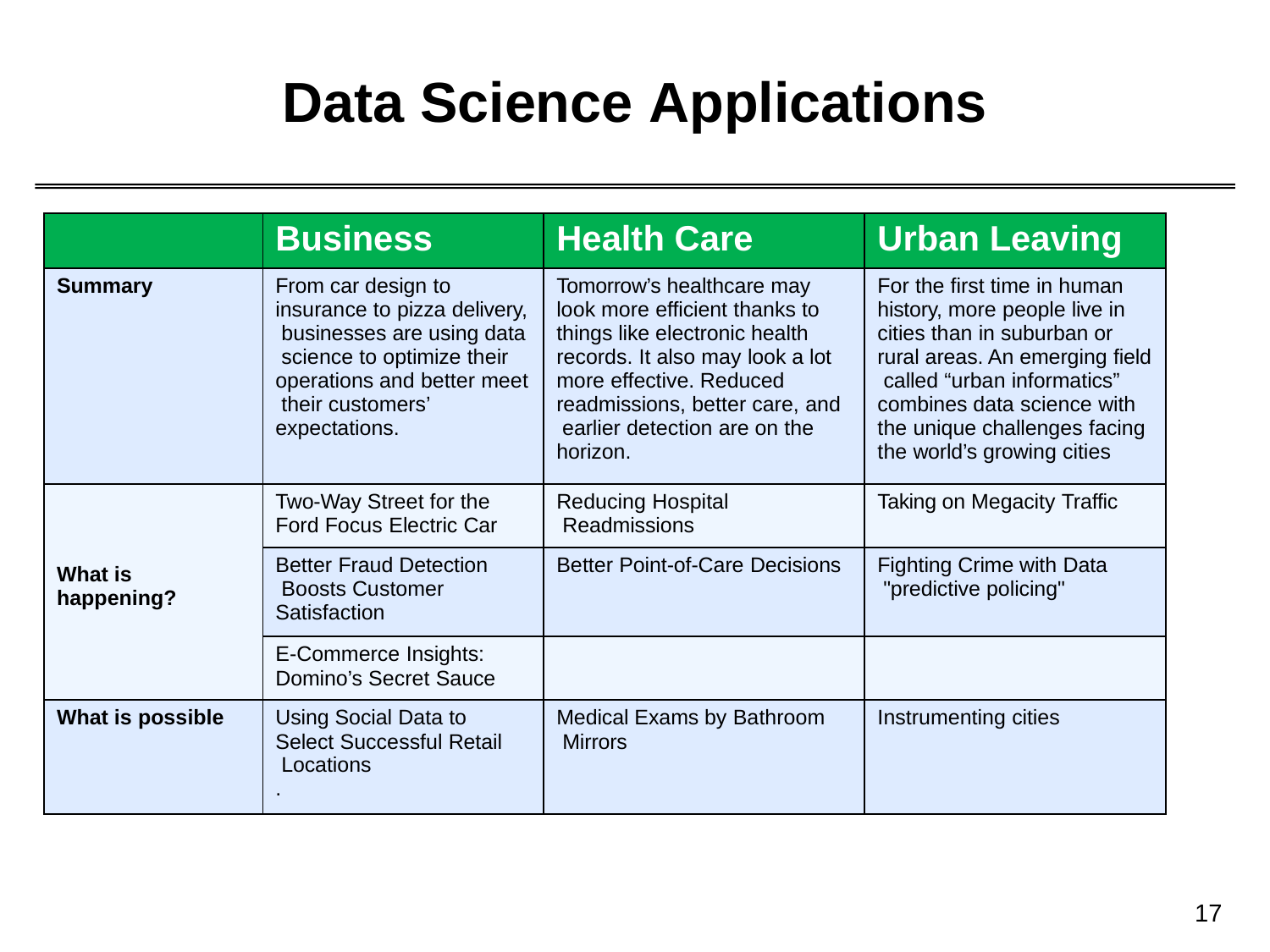

# Data Science Applications
|  | Business | Health Care | Urban Leaving |
| --- | --- | --- | --- |
| Summary | From car design to insurance to pizza delivery, businesses are using data science to optimize their operations and better meet their customers’ expectations. | Tomorrow’s healthcare may look more efficient thanks to things like electronic health records. It also may look a lot more effective. Reduced readmissions, better care, and earlier detection are on the horizon. | For the first time in human history, more people live in cities than in suburban or rural areas. An emerging field called “urban informatics” combines data science with the unique challenges facing the world’s growing cities |
| What is happening? | Two-Way Street for the Ford Focus Electric Car | Reducing Hospital Readmissions | Taking on Megacity Traffic |
|  | Better Fraud Detection Boosts Customer Satisfaction | Better Point-of-Care Decisions | Fighting Crime with Data "predictive policing" |
|  | E-Commerce Insights: Domino’s Secret Sauce |  |  |
| What is possible | Using Social Data to Select Successful Retail Locations . | Medical Exams by Bathroom Mirrors | Instrumenting cities |
17